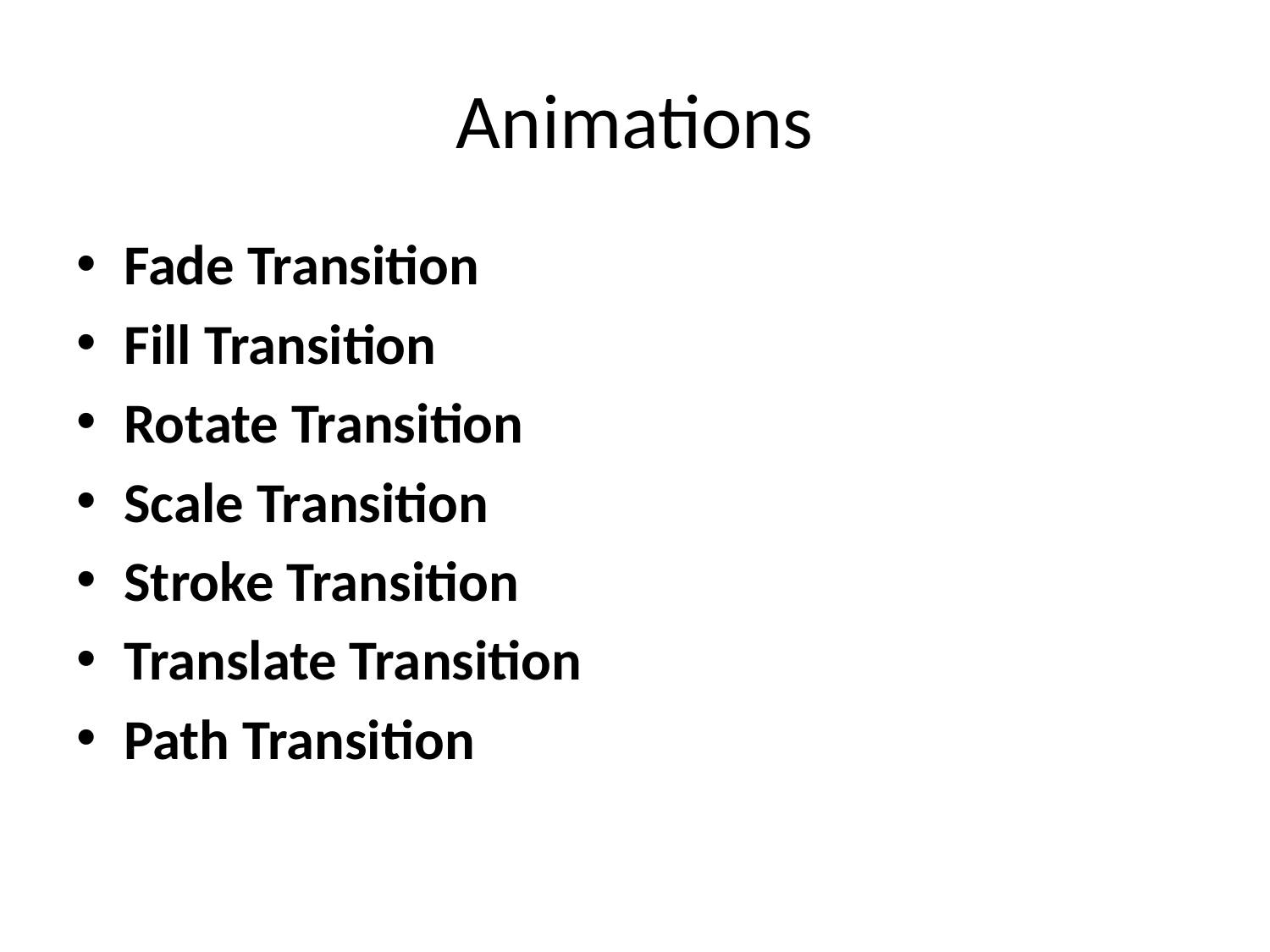

# Animations
Fade Transition
Fill Transition
Rotate Transition
Scale Transition
Stroke Transition
Translate Transition
Path Transition